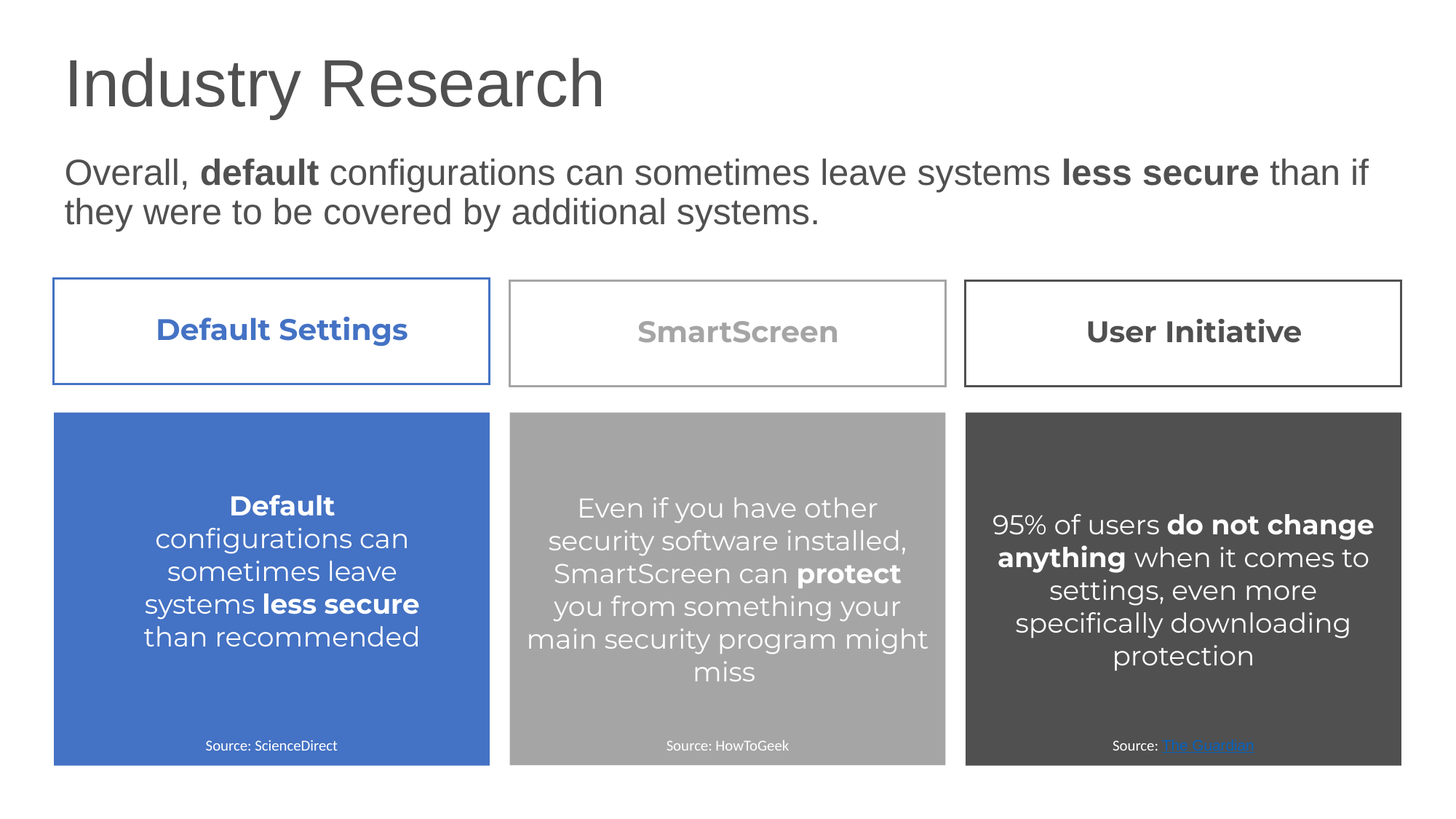

# Industry Research
Overall, default configurations can sometimes leave systems less secure than if they were to be covered by additional systems.
Default Settings
SmartScreen
User Initiative

Even if you have other security software installed, SmartScreen can protect you from something your main security program might miss
95% of users do not change anything when it comes to settings, even more specifically downloading protection
Default configurations can sometimes leave systems less secure than recommended
Source: ScienceDirect
Source: HowToGeek
Source: The Guardian